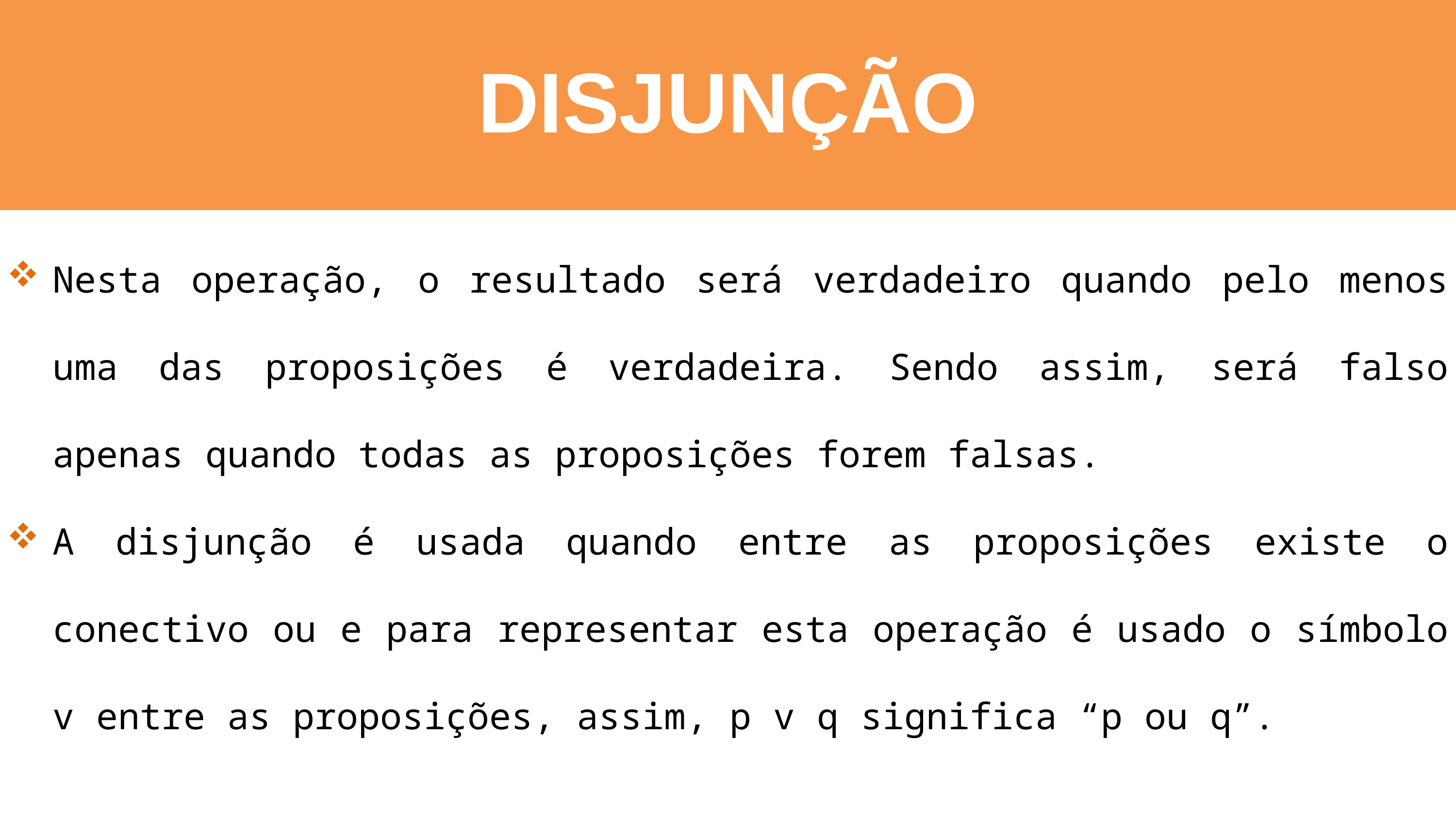

DISJUNÇÃO
Nesta operação, o resultado será verdadeiro quando pelo menos uma das proposições é verdadeira. Sendo assim, será falso apenas quando todas as proposições forem falsas.
A disjunção é usada quando entre as proposições existe o conectivo ou e para representar esta operação é usado o símbolo v entre as proposições, assim, p v q significa “p ou q”.